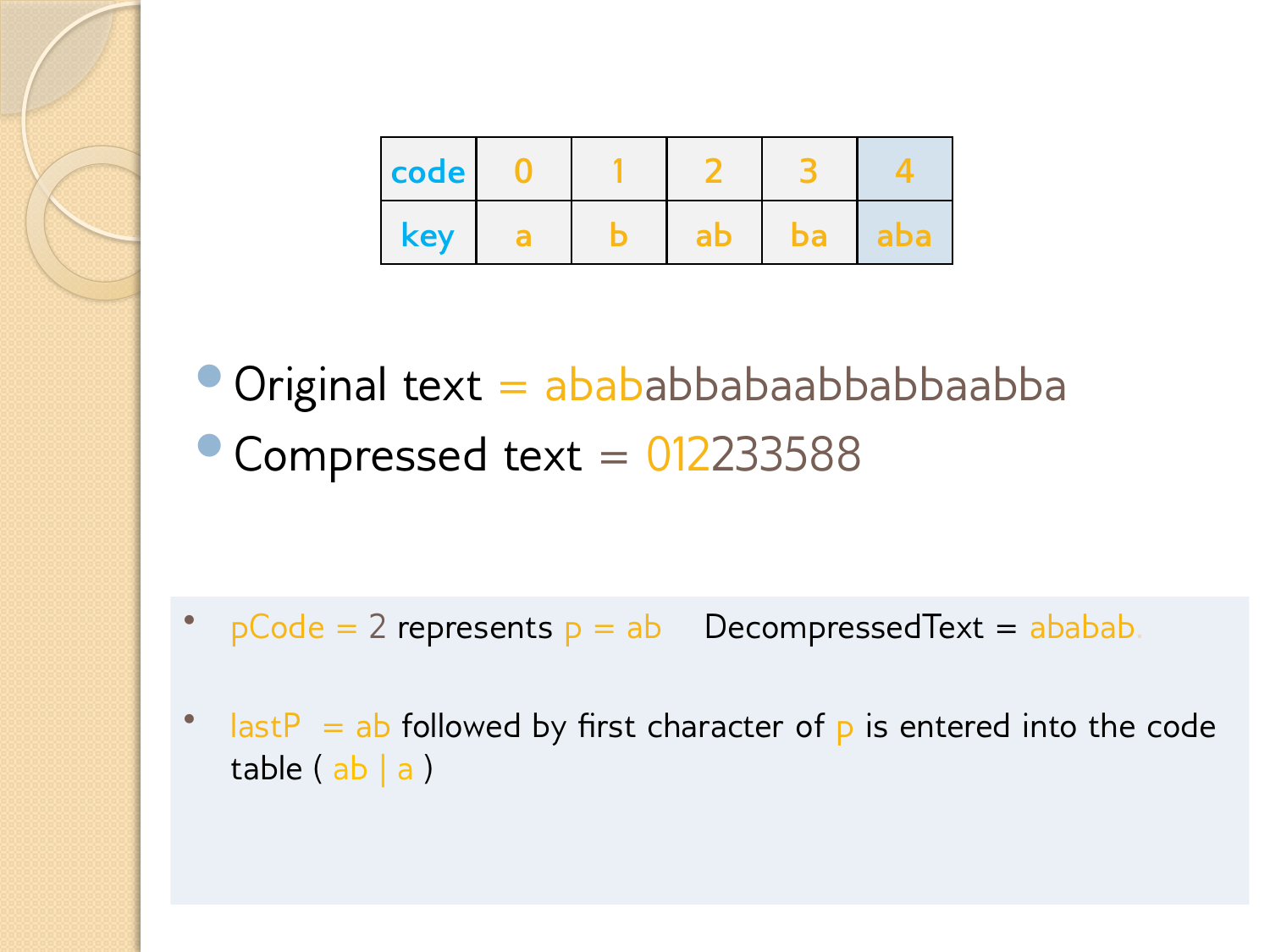

code
0
1
key
a
b
2
ab
3
ba
4
aba
Original text = abababbabaabbabbaabba
Compressed text = 012233588
pCode = 2 represents p = ab    DecompressedText = ababab.

lastP  = ab followed by first character of p is entered into the code table ( ab | a )